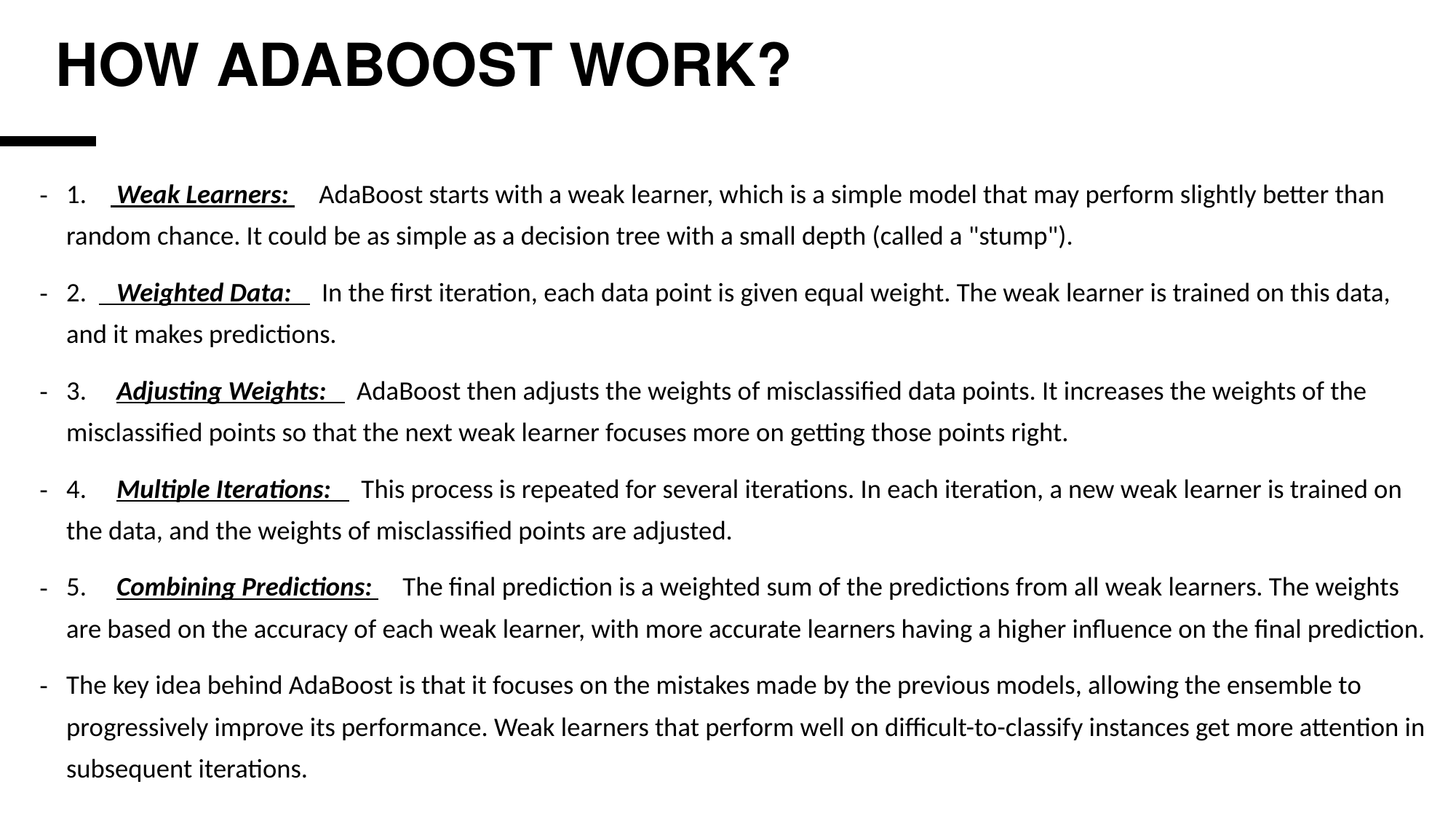

# HOW ADABOOST WORK?
1.     Weak Learners:     AdaBoost starts with a weak learner, which is a simple model that may perform slightly better than random chance. It could be as simple as a decision tree with a small depth (called a "stump").
2.     Weighted Data:     In the first iteration, each data point is given equal weight. The weak learner is trained on this data, and it makes predictions.
3.     Adjusting Weights:     AdaBoost then adjusts the weights of misclassified data points. It increases the weights of the misclassified points so that the next weak learner focuses more on getting those points right.
4.     Multiple Iterations:     This process is repeated for several iterations. In each iteration, a new weak learner is trained on the data, and the weights of misclassified points are adjusted.
5.     Combining Predictions:     The final prediction is a weighted sum of the predictions from all weak learners. The weights are based on the accuracy of each weak learner, with more accurate learners having a higher influence on the final prediction.
The key idea behind AdaBoost is that it focuses on the mistakes made by the previous models, allowing the ensemble to progressively improve its performance. Weak learners that perform well on difficult-to-classify instances get more attention in subsequent iterations.